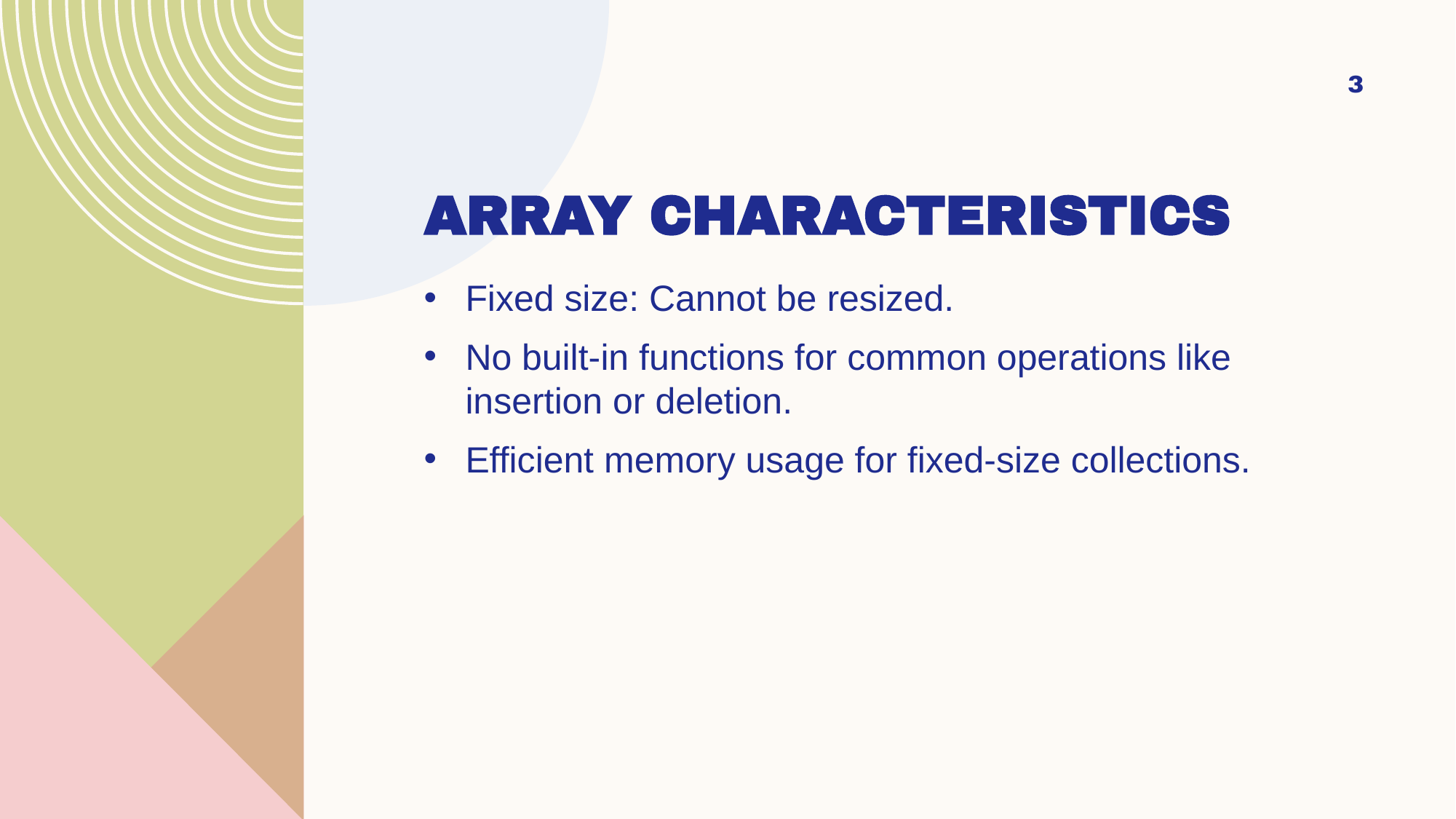

3
# Array Characteristics
Fixed size: Cannot be resized.
No built-in functions for common operations like insertion or deletion.
Efficient memory usage for fixed-size collections.